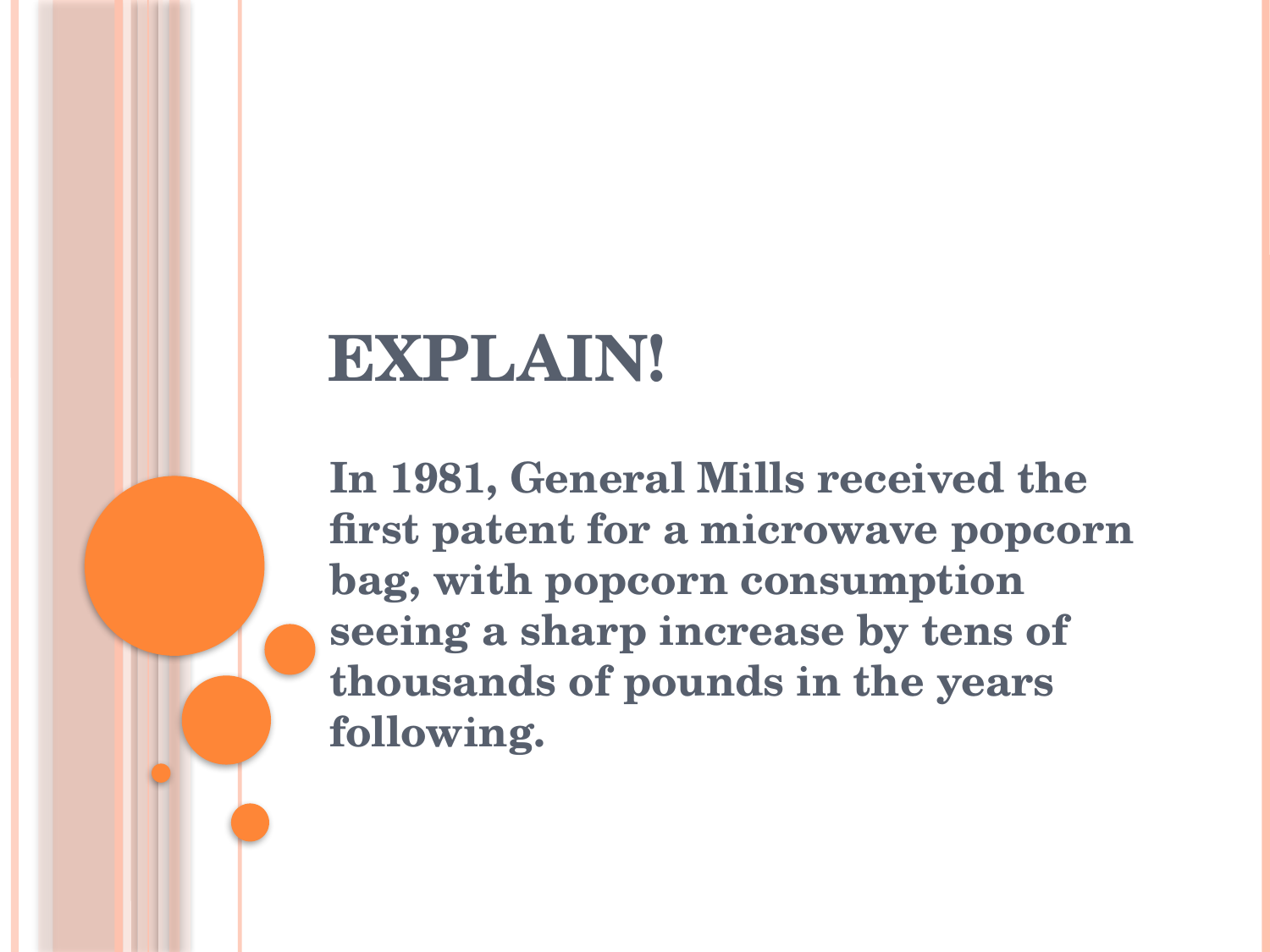

# explain!
In 1981, General Mills received the first patent for a microwave popcorn bag, with popcorn consumption seeing a sharp increase by tens of thousands of pounds in the years following.